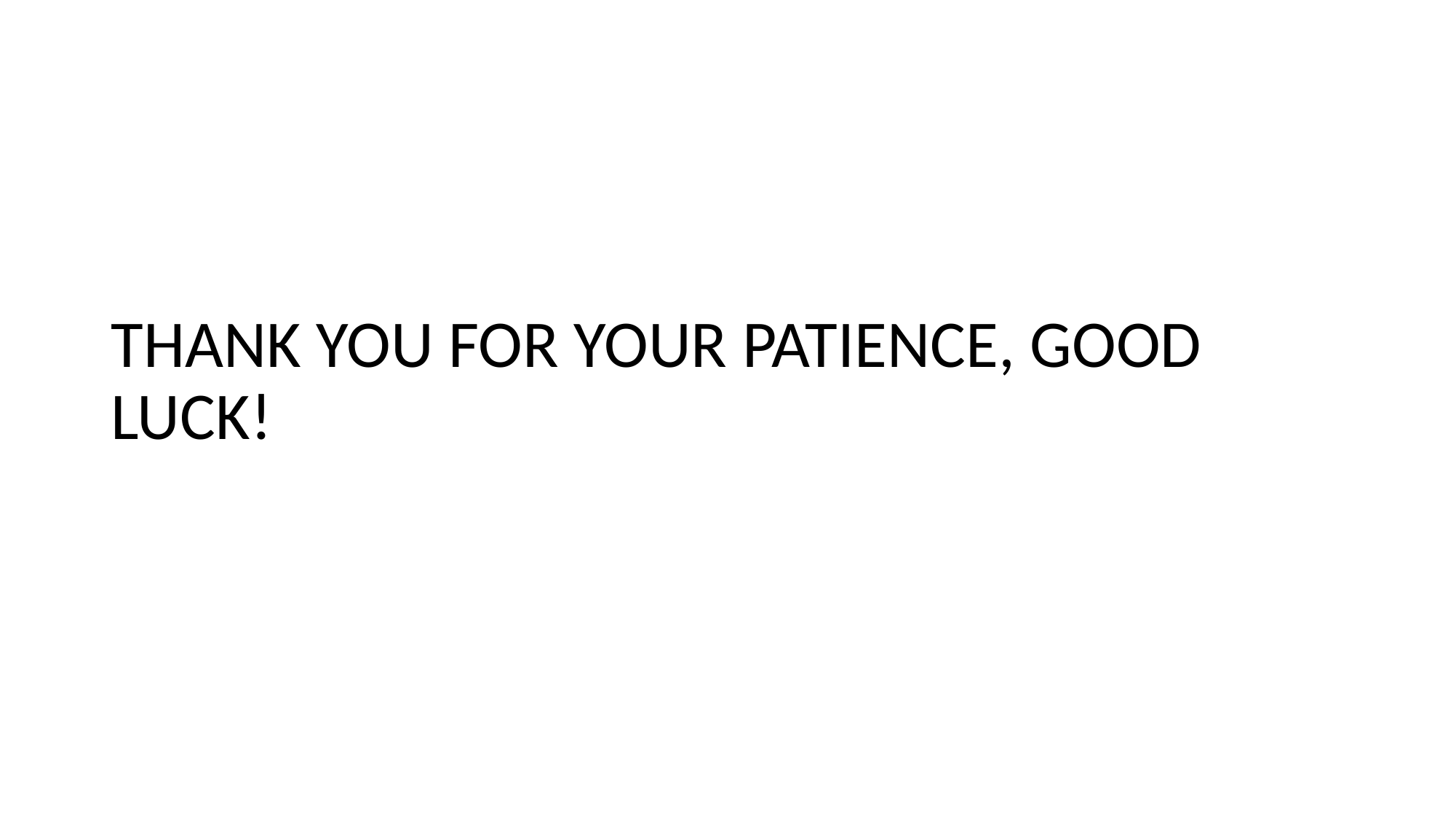

# THANK YOU FOR YOUR PATIENCE, GOOD LUCK!